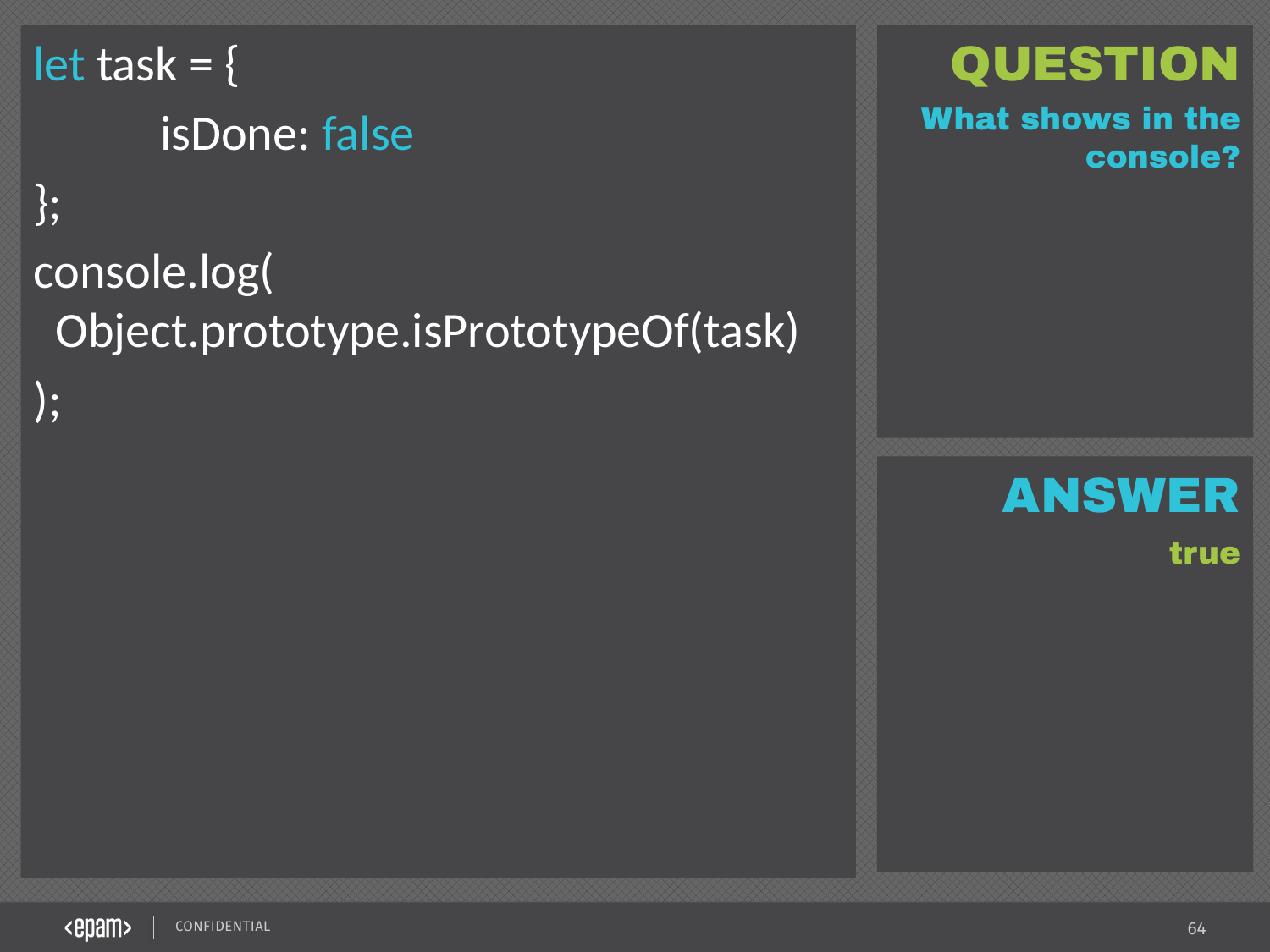

let task = {
	isDone: false
};
console.log(
  Object.prototype.isPrototypeOf(task)
);
What shows in the console?

true